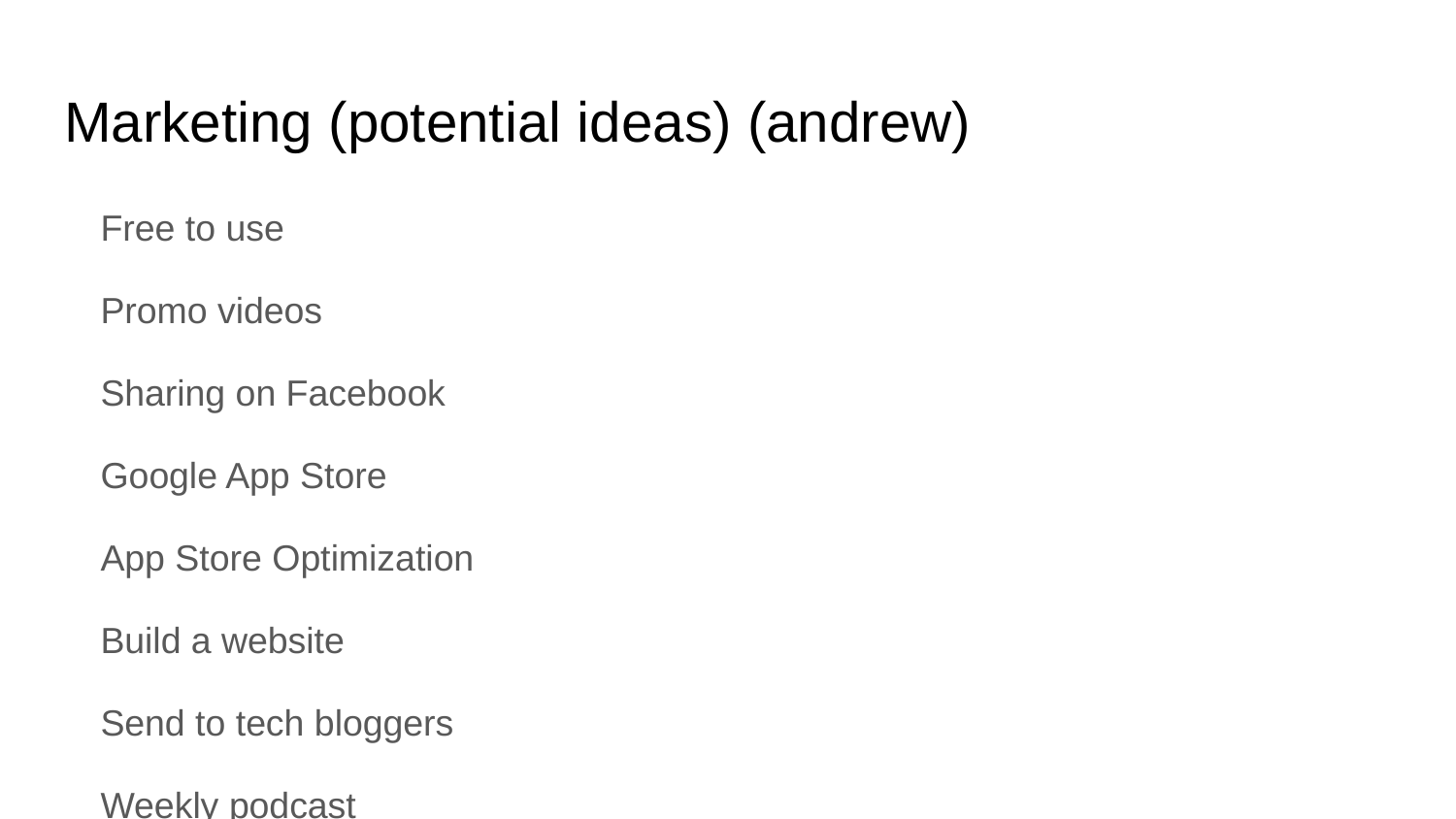

# Marketing (potential ideas) (andrew)
Free to use
Promo videos
Sharing on Facebook
Google App Store
App Store Optimization
Build a website
Send to tech bloggers
Weekly podcast
Create Facebook page